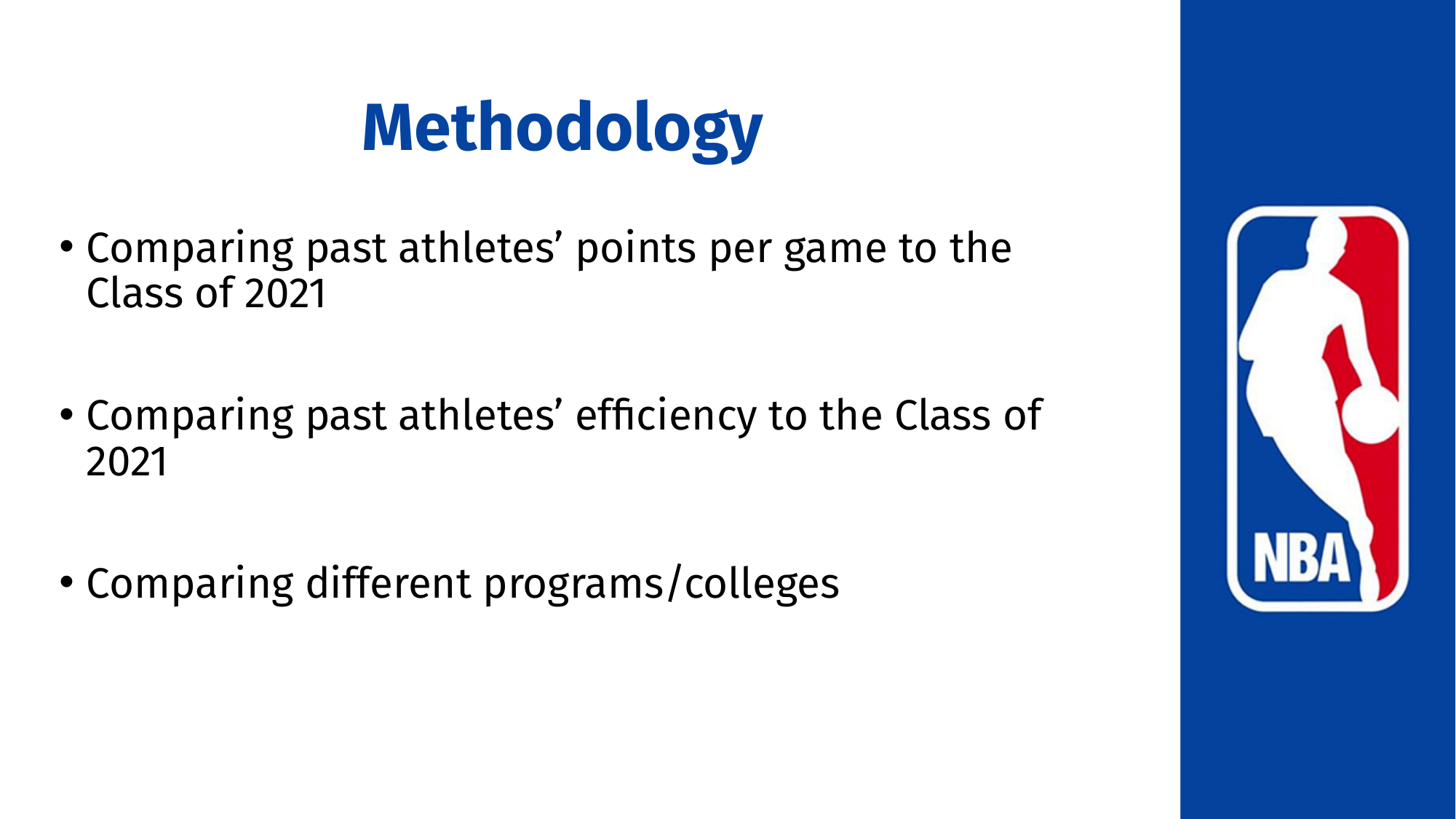

# Methodology
Comparing past athletes’ points per game to the Class of 2021

Comparing past athletes’ efficiency to the Class of 2021

Comparing different programs/colleges